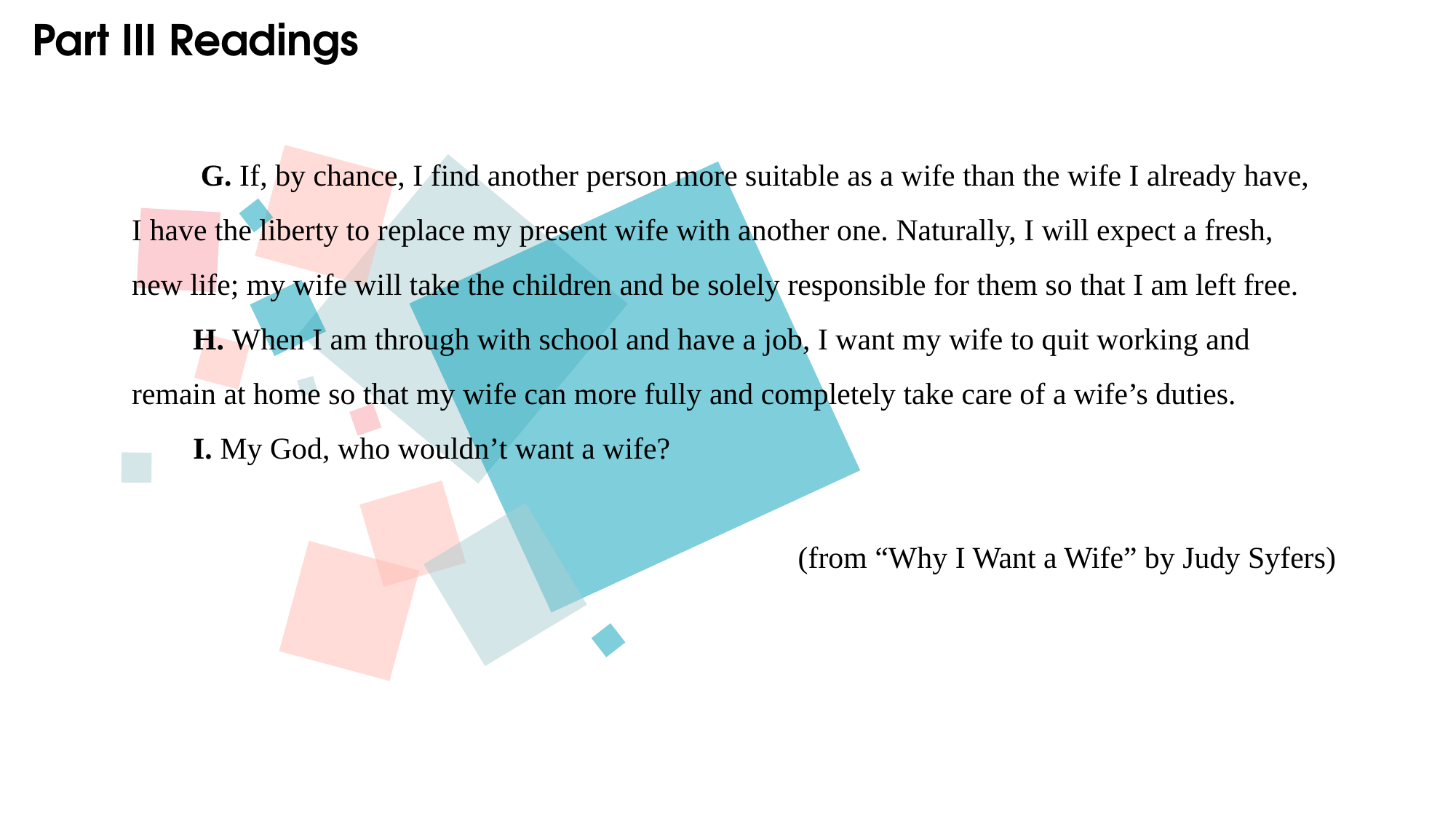

Part III Readings
         G. If, by chance, I find another person more suitable as a wife than the wife I already have,
I have the liberty to replace my present wife with another one. Naturally, I will expect a fresh,
new life; my wife will take the children and be solely responsible for them so that I am left free.
        H. When I am through with school and have a job, I want my wife to quit working and
remain at home so that my wife can more fully and completely take care of a wife’s duties.
        I. My God, who wouldn’t want a wife?

(from “Why I Want a Wife” by Judy Syfers)